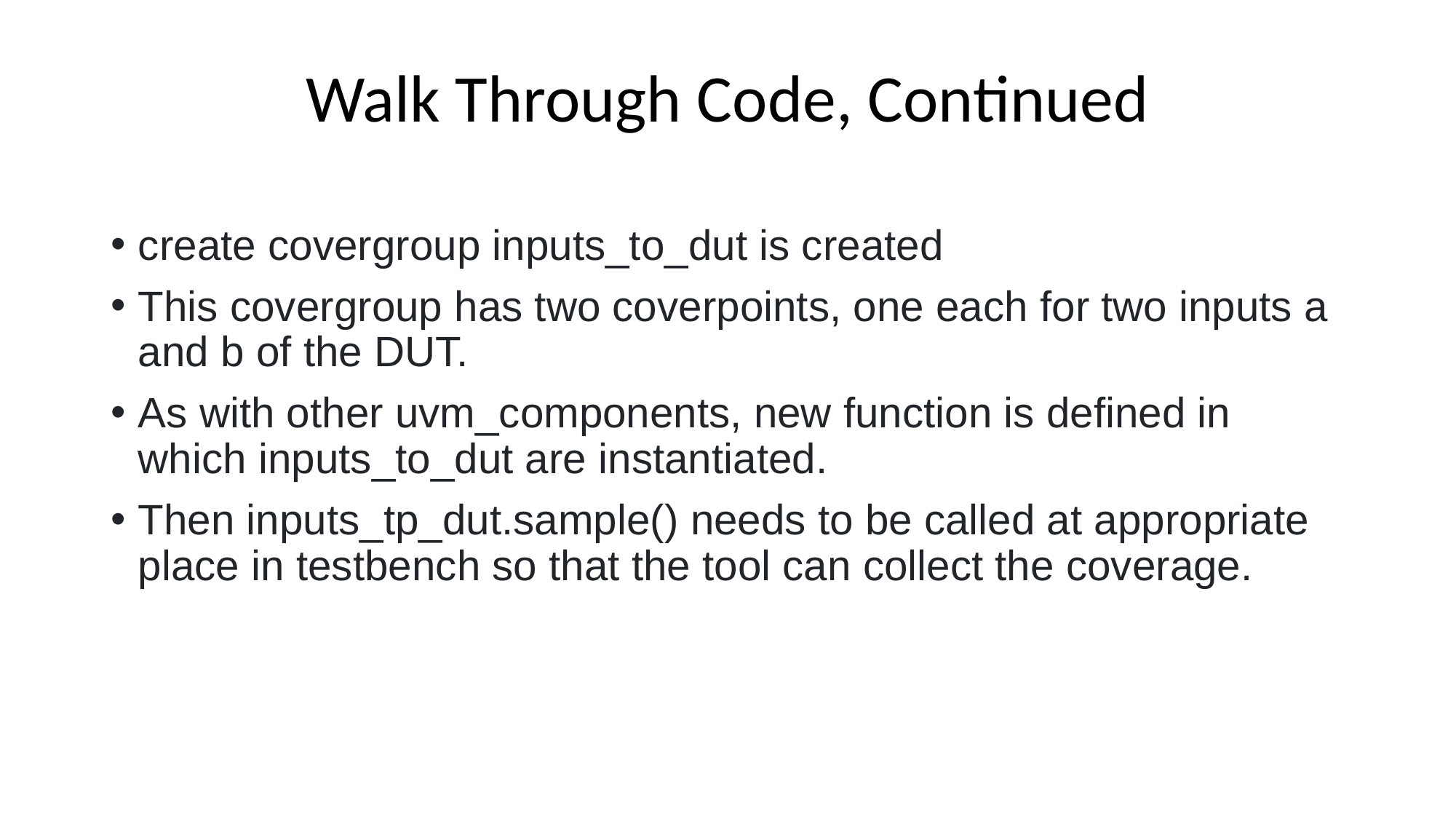

# Walk Through Code, Continued
create covergroup inputs_to_dut is created
This covergroup has two coverpoints, one each for two inputs a and b of the DUT.
As with other uvm_components, new function is defined in which inputs_to_dut are instantiated.
Then inputs_tp_dut.sample() needs to be called at appropriate place in testbench so that the tool can collect the coverage.